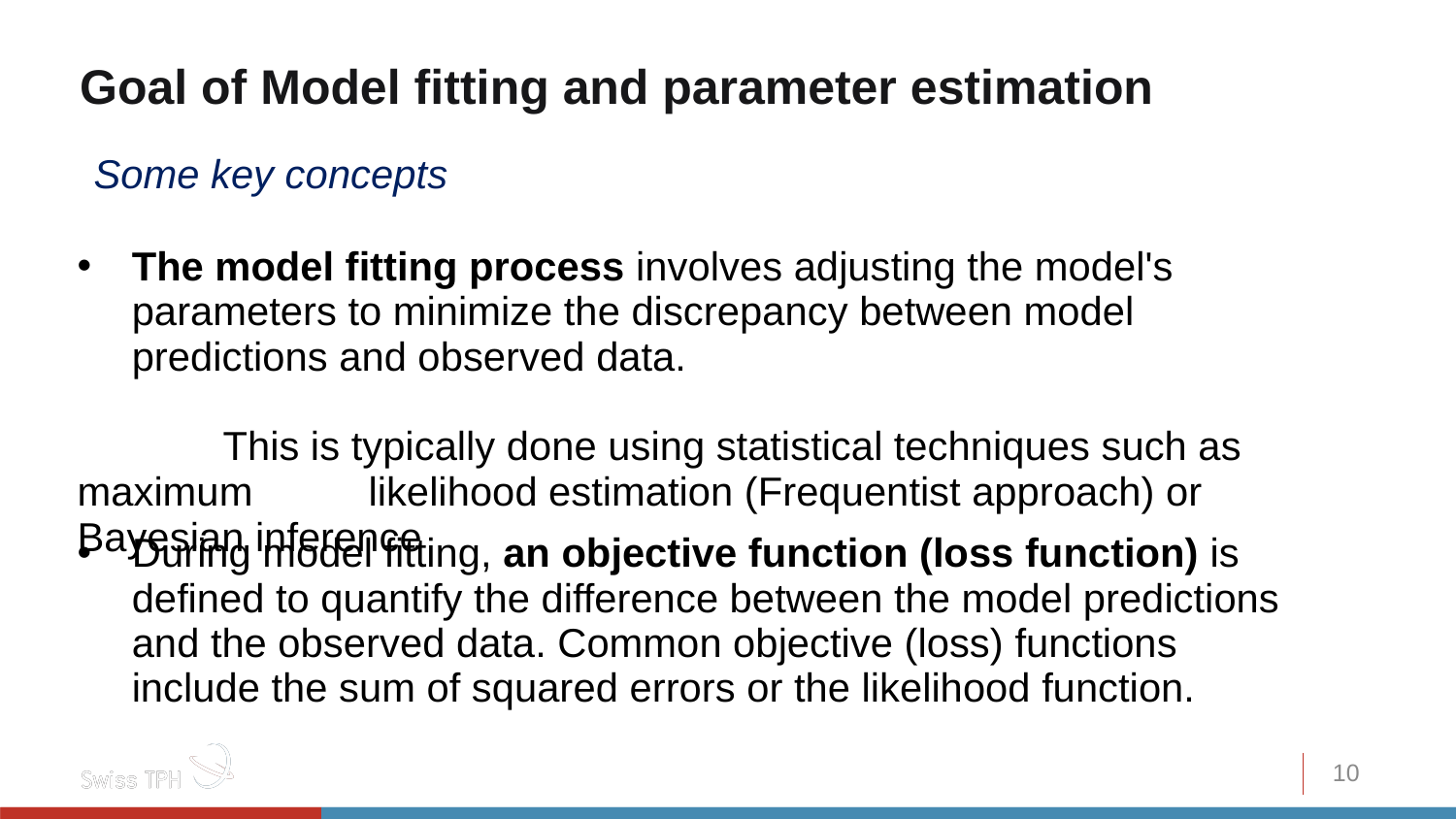

# Goal of Model fitting and parameter estimation
Some key concepts
The model fitting process involves adjusting the model's parameters to minimize the discrepancy between model predictions and observed data.

	This is typically done using statistical techniques such as maximum 	likelihood estimation (Frequentist approach) or Bayesian inference
During model fitting, an objective function (loss function) is defined to quantify the difference between the model predictions and the observed data. Common objective (loss) functions include the sum of squared errors or the likelihood function.